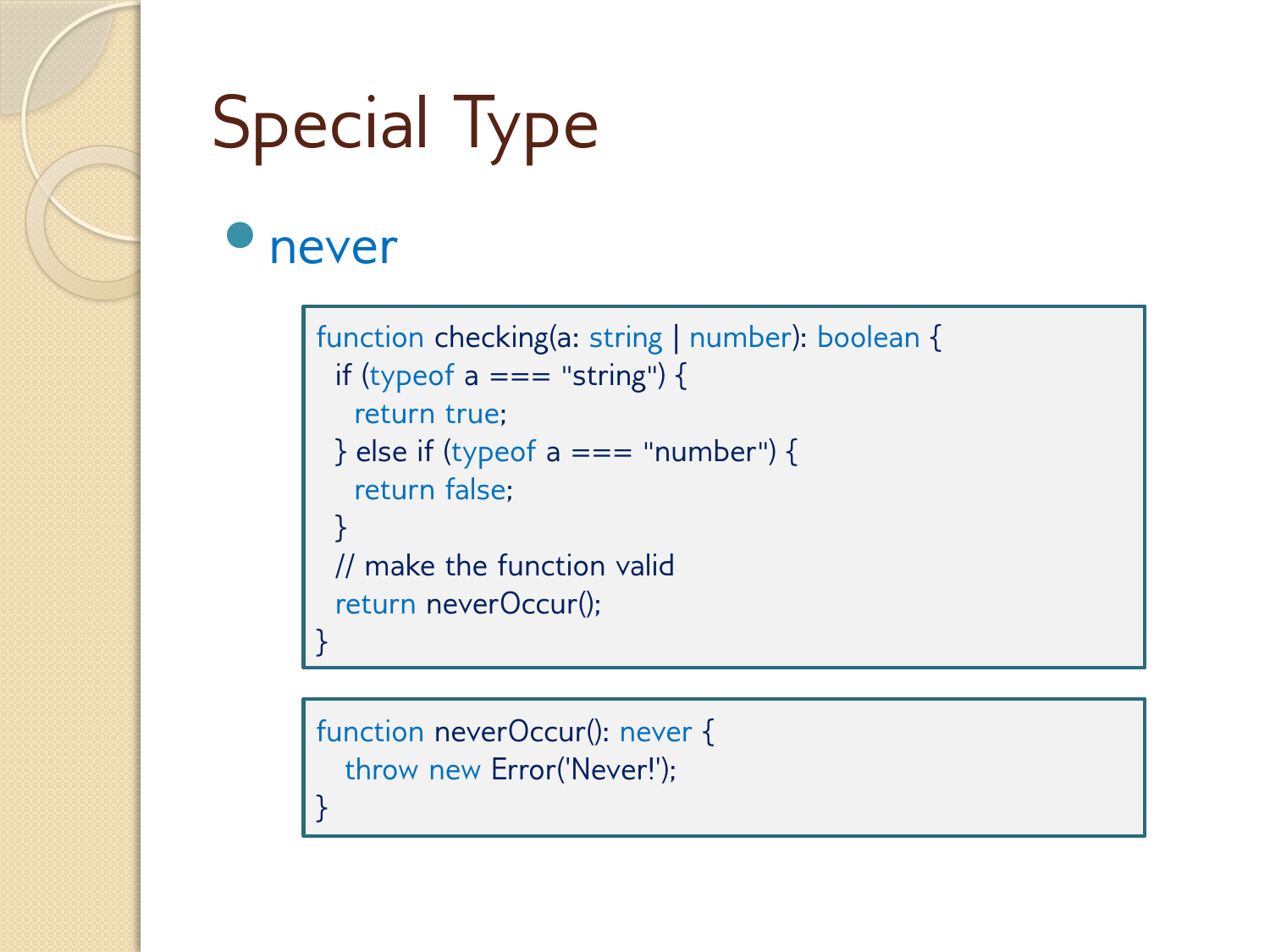

# Special Type
never
function checking(a: string | number): boolean {
  if (typeof a === "string") {
    return true;
  } else if (typeof a === "number") {
    return false;
  }
  // make the function valid
  return neverOccur();
}
function neverOccur(): never {
   throw new Error('Never!');
}